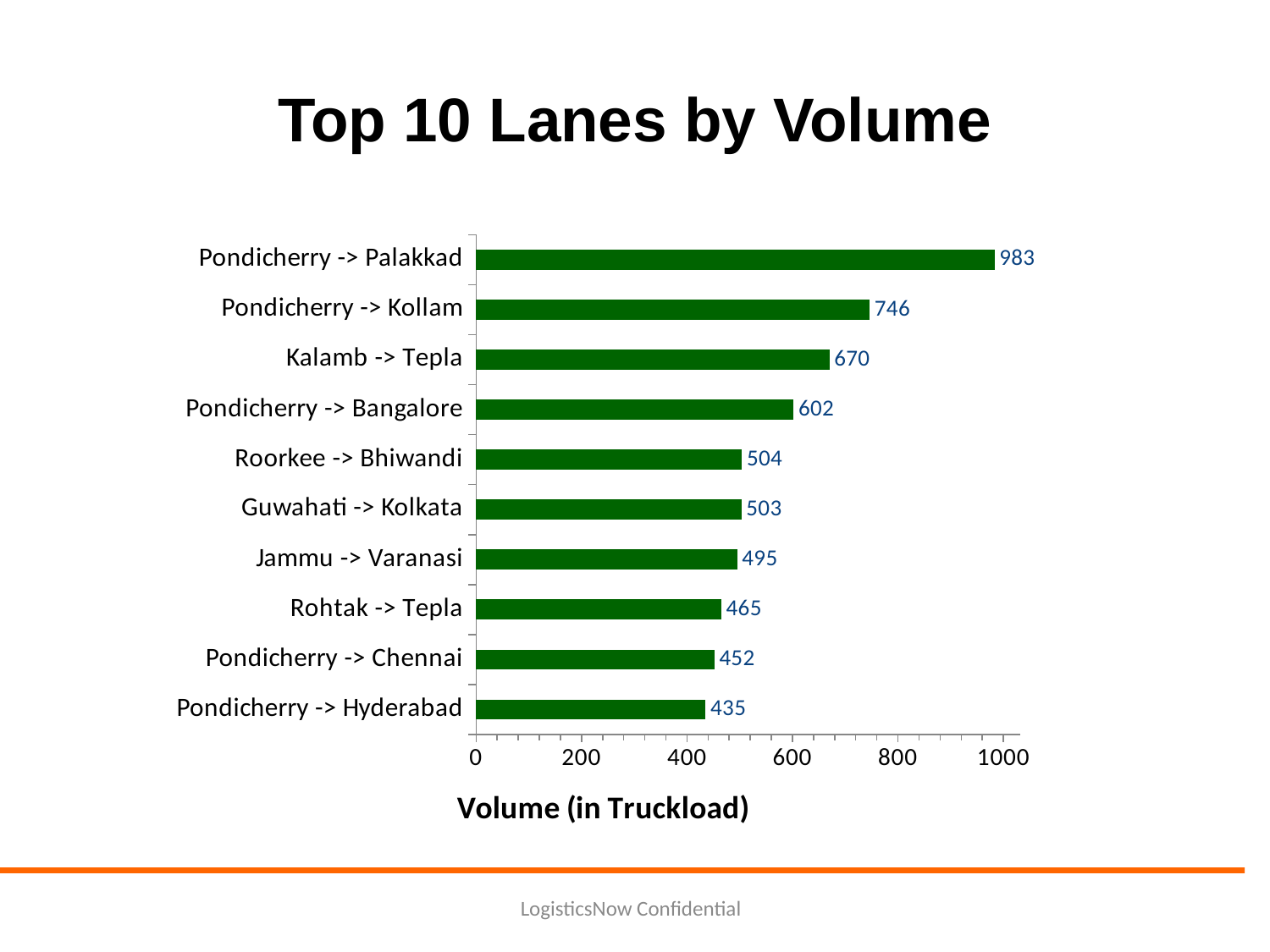

# Top 10 Lanes by Volume

### Chart

| Category | Series 1 |
|---|---|
| Pondicherry -> Hyderabad | 435.0 |
| Pondicherry -> Chennai | 452.0 |
| Rohtak -> Tepla | 465.0 |
| Jammu -> Varanasi | 495.0 |
| Guwahati -> Kolkata | 503.0 |
| Roorkee -> Bhiwandi | 504.0 |
| Pondicherry -> Bangalore | 602.0 |
| Kalamb -> Tepla | 670.0 |
| Pondicherry -> Kollam | 746.0 |
| Pondicherry -> Palakkad | 983.0 |
LogisticsNow Confidential